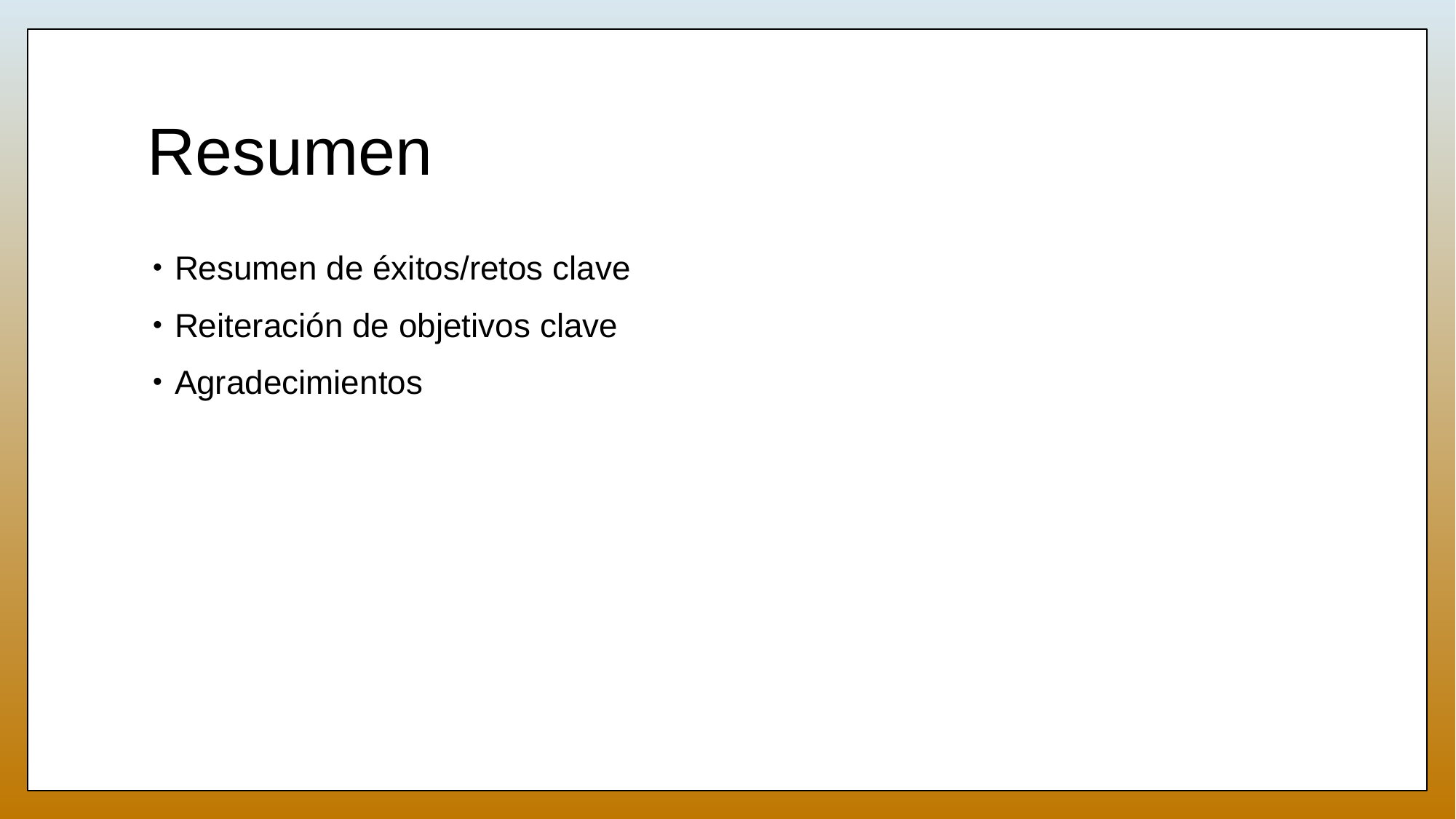

# Resumen
Resumen de éxitos/retos clave
Reiteración de objetivos clave
Agradecimientos